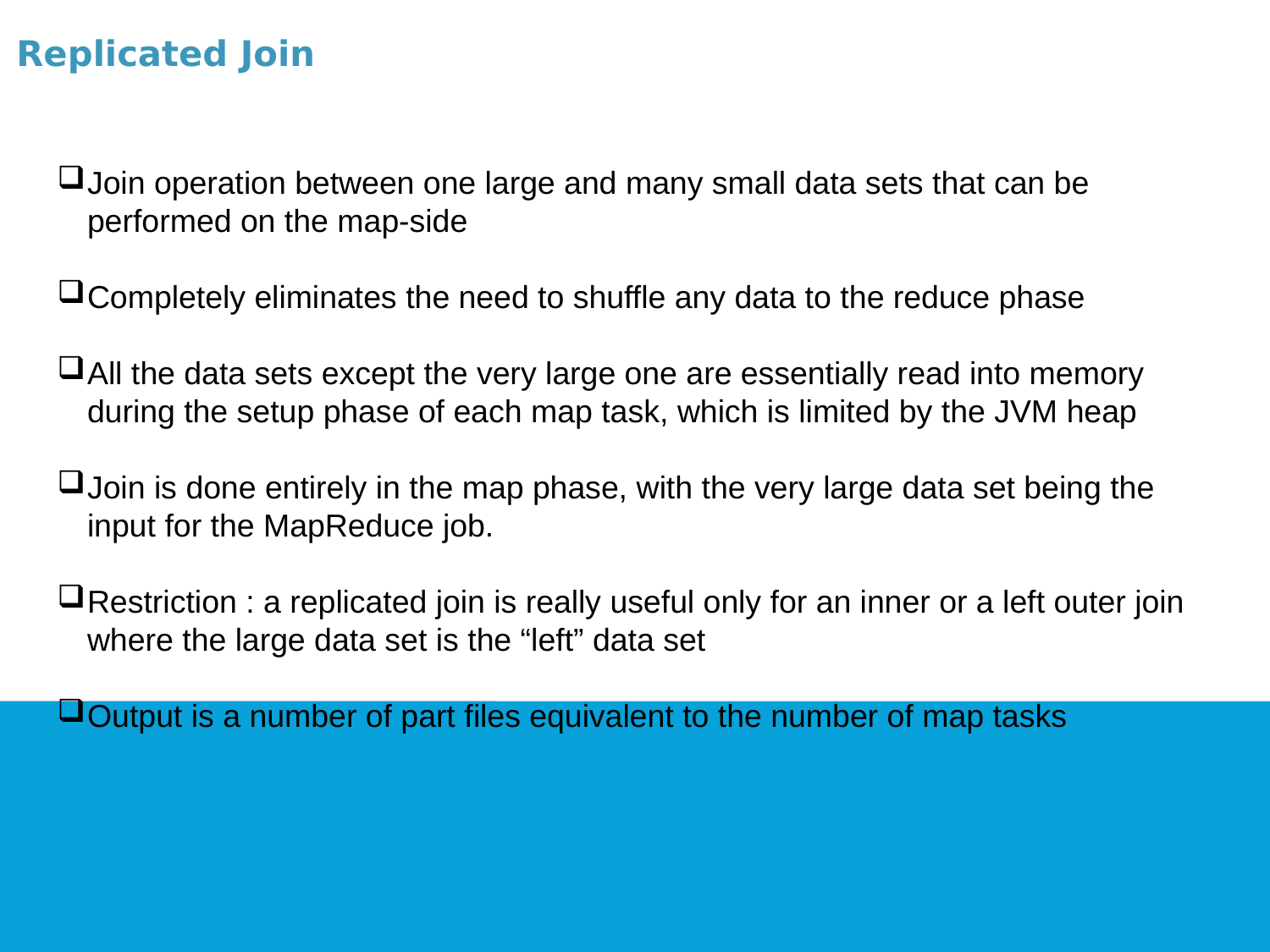

Replicated Join
Join operation between one large and many small data sets that can be performed on the map-side

Completely eliminates the need to shuffle any data to the reduce phase

All the data sets except the very large one are essentially read into memory during the setup phase of each map task, which is limited by the JVM heap

Join is done entirely in the map phase, with the very large data set being the input for the MapReduce job.

Restriction : a replicated join is really useful only for an inner or a left outer join where the large data set is the “left” data set

Output is a number of part files equivalent to the number of map tasks